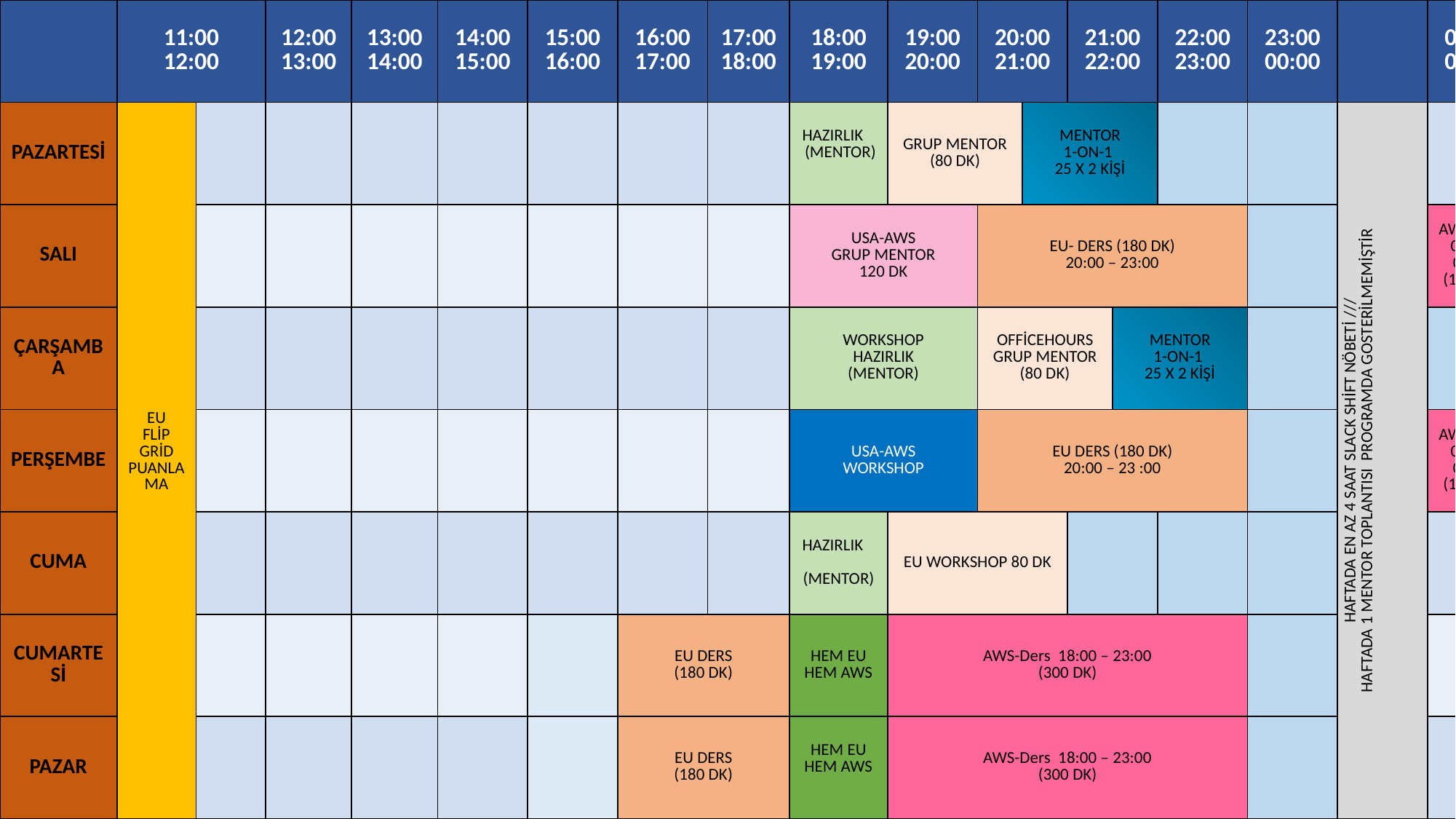

|  | 11:00 12:00 |  | 12:00 13:00 | 13:00 14:00 | 14:00 15:00 | 15:00 16:00 | 16:00 17:00 | 17:00 18:00 | 18:00 19:00 | 19:00 20:00 | 20:00 21:00 |  | 21:00 22:00 |  | 22:00 23:00 | 23:00 00:00 |  | 02:00 05:00 |
| --- | --- | --- | --- | --- | --- | --- | --- | --- | --- | --- | --- | --- | --- | --- | --- | --- | --- | --- |
| PAZARTESİ | EU FLİP GRİD PUANLAMA |  |  |  |  |  |  |  | HAZIRLIK (MENTOR) | GRUP MENTOR (80 DK) |  | MENTOR 1-ON-1 25 X 2 KİŞİ |  |  |  |  | HAFTADA EN AZ 4 SAAT SLACK SHİFT NÖBETİ /// HAFTADA 1 MENTOR TOPLANTISI PROGRAMDA GOSTERİLMEMİŞTİR |  |
| SALI |  |  |  |  |  |  |  |  | USA-AWS GRUP MENTOR 120 DK |  | EU- DERS (180 DK) 20:00 – 23:00 |  |  |  |  |  |  | AWS-Ders 02:00-05:00 (180 DK) |
| ÇARŞAMBA |  |  |  |  |  |  |  |  | WORKSHOP HAZIRLIK (MENTOR) |  | OFFİCEHOURS GRUP MENTOR (80 DK) |  |  | MENTOR 1-ON-1 25 X 2 KİŞİ |  |  |  |  |
| PERŞEMBE |  |  |  |  |  |  |  |  | USA-AWS WORKSHOP |  | EU DERS (180 DK) 20:00 – 23 :00 |  |  |  |  |  |  | AWS-Ders 02:00-05:00 (180 DK) |
| CUMA |  |  |  |  |  |  |  |  | HAZIRLIK (MENTOR) | EU WORKSHOP 80 DK |  |  |  |  |  |  |  |  |
| CUMARTESİ |  |  |  |  |  |  | EU DERS (180 DK) |  | HEM EU HEM AWS | AWS-Ders 18:00 – 23:00 (300 DK) |  |  |  |  |  |  |  |  |
| PAZAR |  |  |  |  |  |  | EU DERS (180 DK) |  | HEM EU HEM AWS | AWS-Ders 18:00 – 23:00 (300 DK) |  |  |  |  |  |  |  |  |